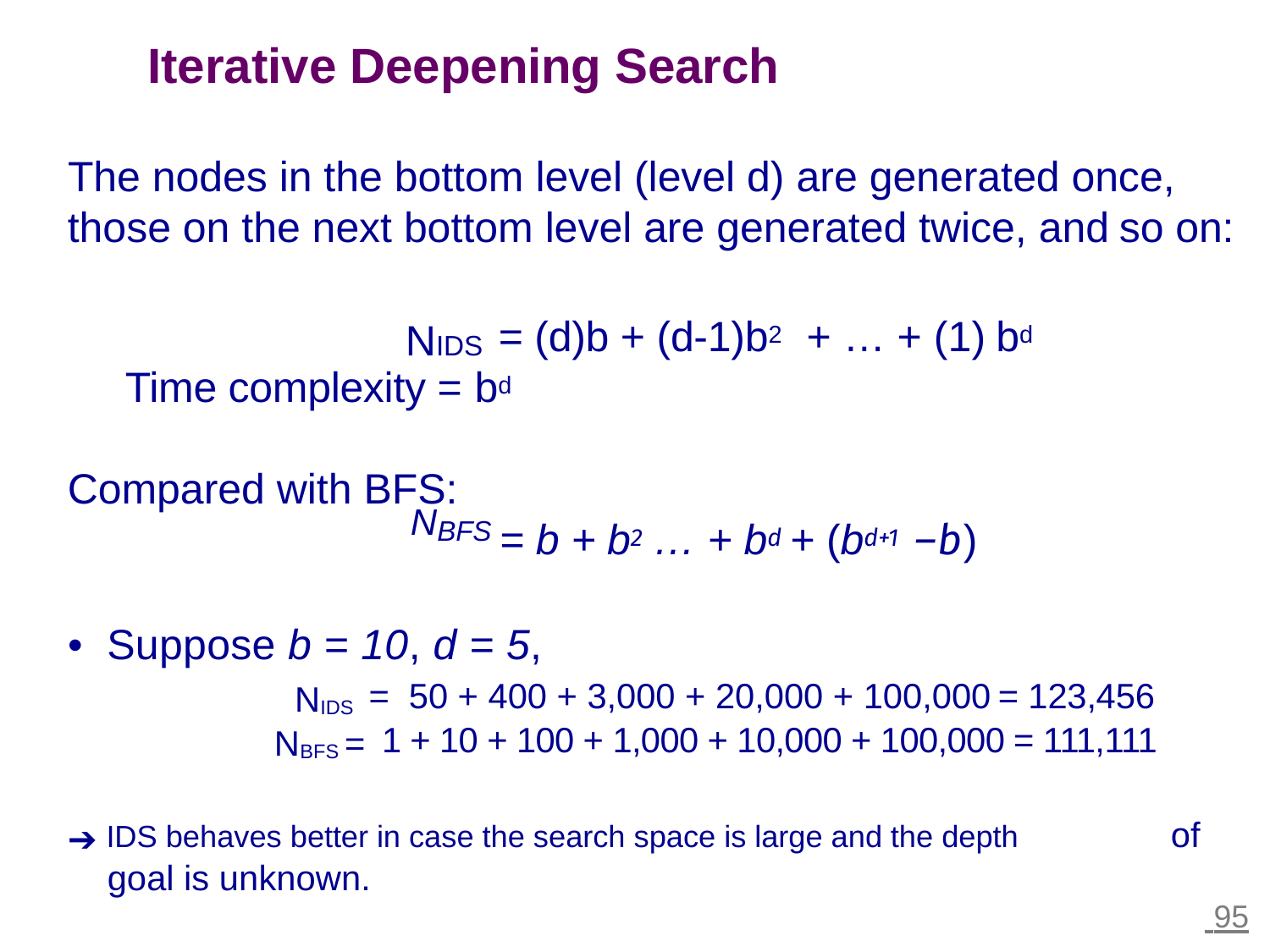

Iterative Deepening Search
The nodes in the bottom level (level d) are generated once,
those on the next bottom level are generated twice, and
so
on:
NIDS
= (d)b + (d-1)b2
+ … + (1)
bd
Time complexity =
bd
Compared with BFS:
NBFS
= b +
b2
… +
bd
+
(bd+1
–b)
•  Suppose b = 10, d = 5,
NIDS
=  50 + 400 + 3,000 + 20,000 + 100,000
= 123,456
NBFS =
1 + 10 + 100 + 1,000 + 10,000 + 100,000 = 111,111
➔ IDS behaves better in case the search space is large and the depth
goal is unknown.
of
 95